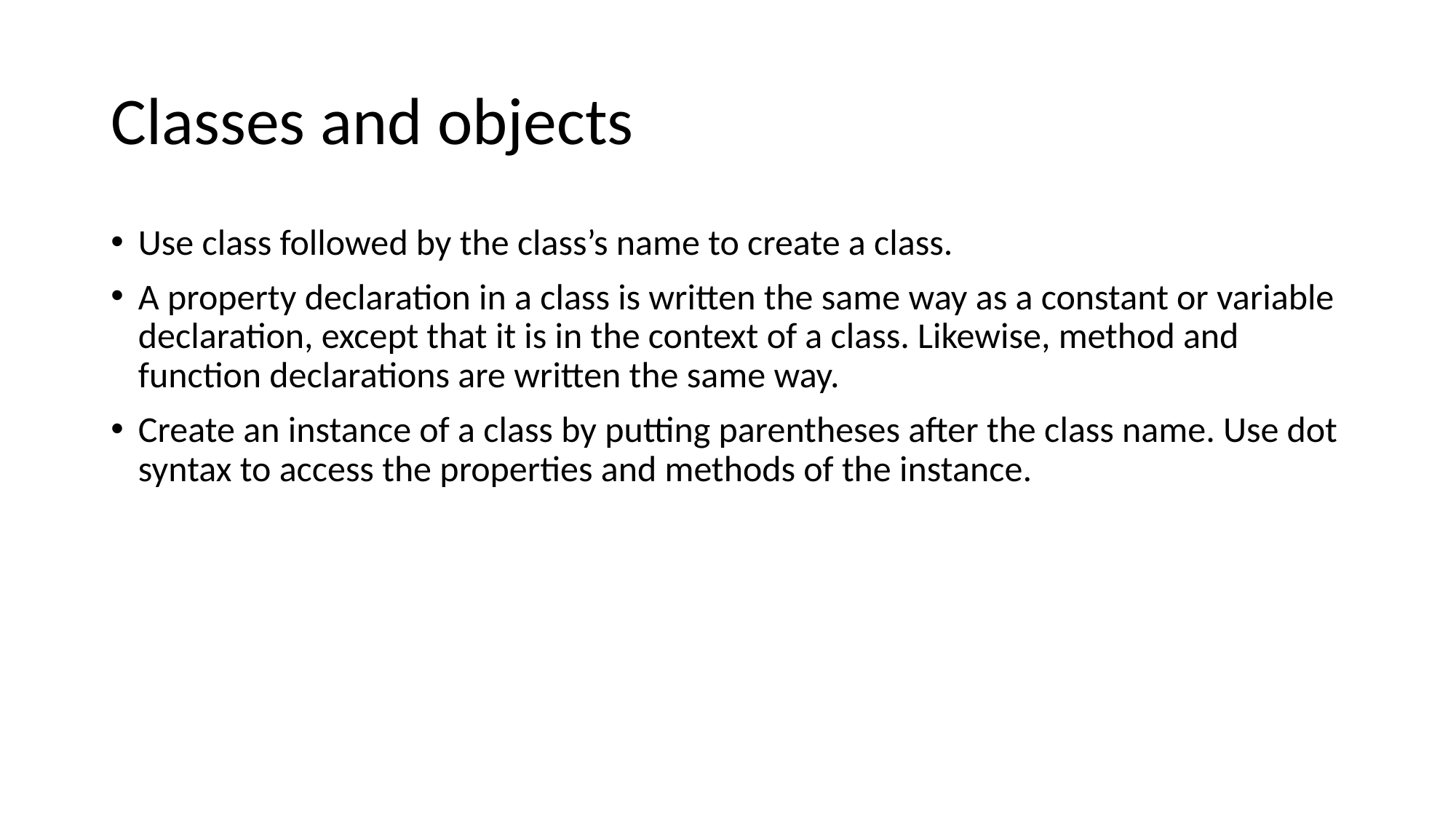

# Classes and objects
Use class followed by the class’s name to create a class.
A property declaration in a class is written the same way as a constant or variable declaration, except that it is in the context of a class. Likewise, method and function declarations are written the same way.
Create an instance of a class by putting parentheses after the class name. Use dot syntax to access the properties and methods of the instance.